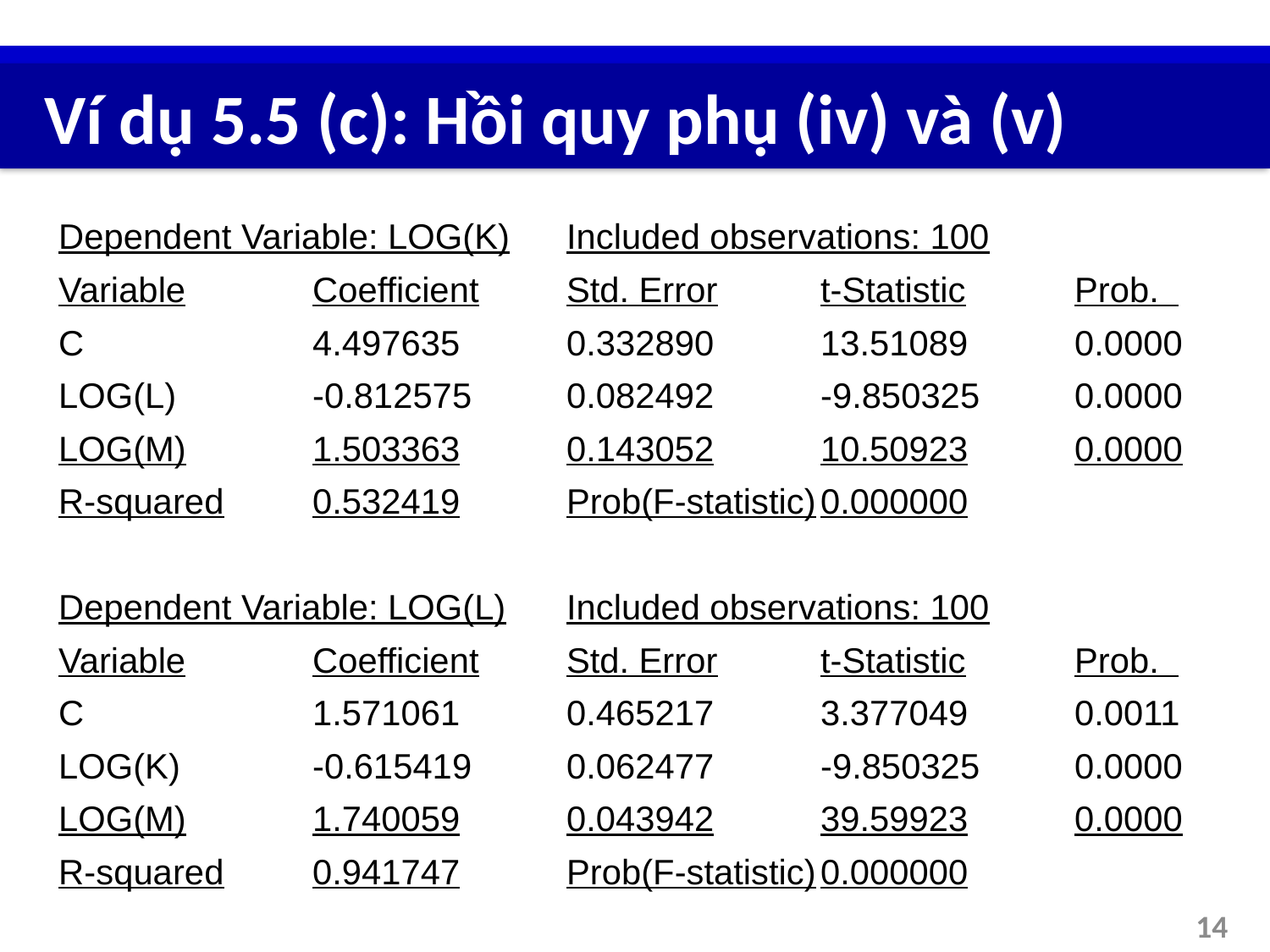

# Ví dụ 5.5 (c): Hồi quy phụ (iv) và (v)
Dependent Variable: LOG(K)	Included observations: 100
Variable	Coefficient	Std. Error	t-Statistic	Prob.
C		4.497635	0.332890	13.51089	0.0000
LOG(L)		-0.812575	0.082492	-9.850325	0.0000
LOG(M)	1.503363	0.143052	10.50923	0.0000
R-squared	0.532419	Prob(F-statistic)	0.000000

Dependent Variable: LOG(L)	Included observations: 100
Variable	Coefficient	Std. Error	t-Statistic	Prob.
C		1.571061	0.465217	3.377049	0.0011
LOG(K)		-0.615419	0.062477	-9.850325	0.0000
LOG(M)	1.740059	0.043942	39.59923	0.0000
R-squared	0.941747	Prob(F-statistic)	0.000000
14